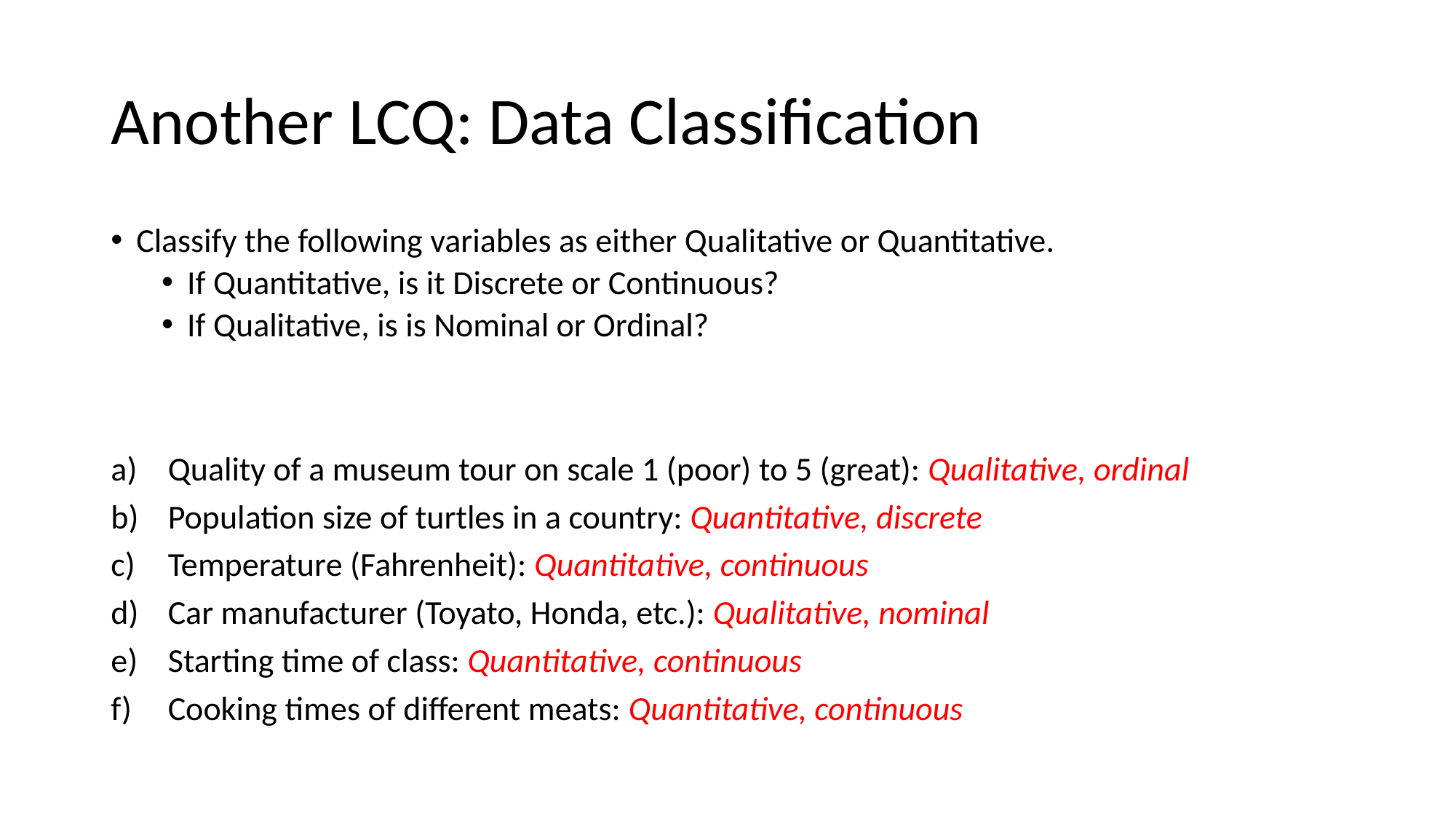

# Another LCQ: Data Classification
Classify the following variables as either Qualitative or Quantitative.
If Quantitative, is it Discrete or Continuous?
If Qualitative, is is Nominal or Ordinal?

Quality of a museum tour on scale 1 (poor) to 5 (great): Qualitative, ordinal
Population size of turtles in a country: Quantitative, discrete
Temperature (Fahrenheit): Quantitative, continuous
Car manufacturer (Toyato, Honda, etc.): Qualitative, nominal
Starting time of class: Quantitative, continuous
Cooking times of different meats: Quantitative, continuous